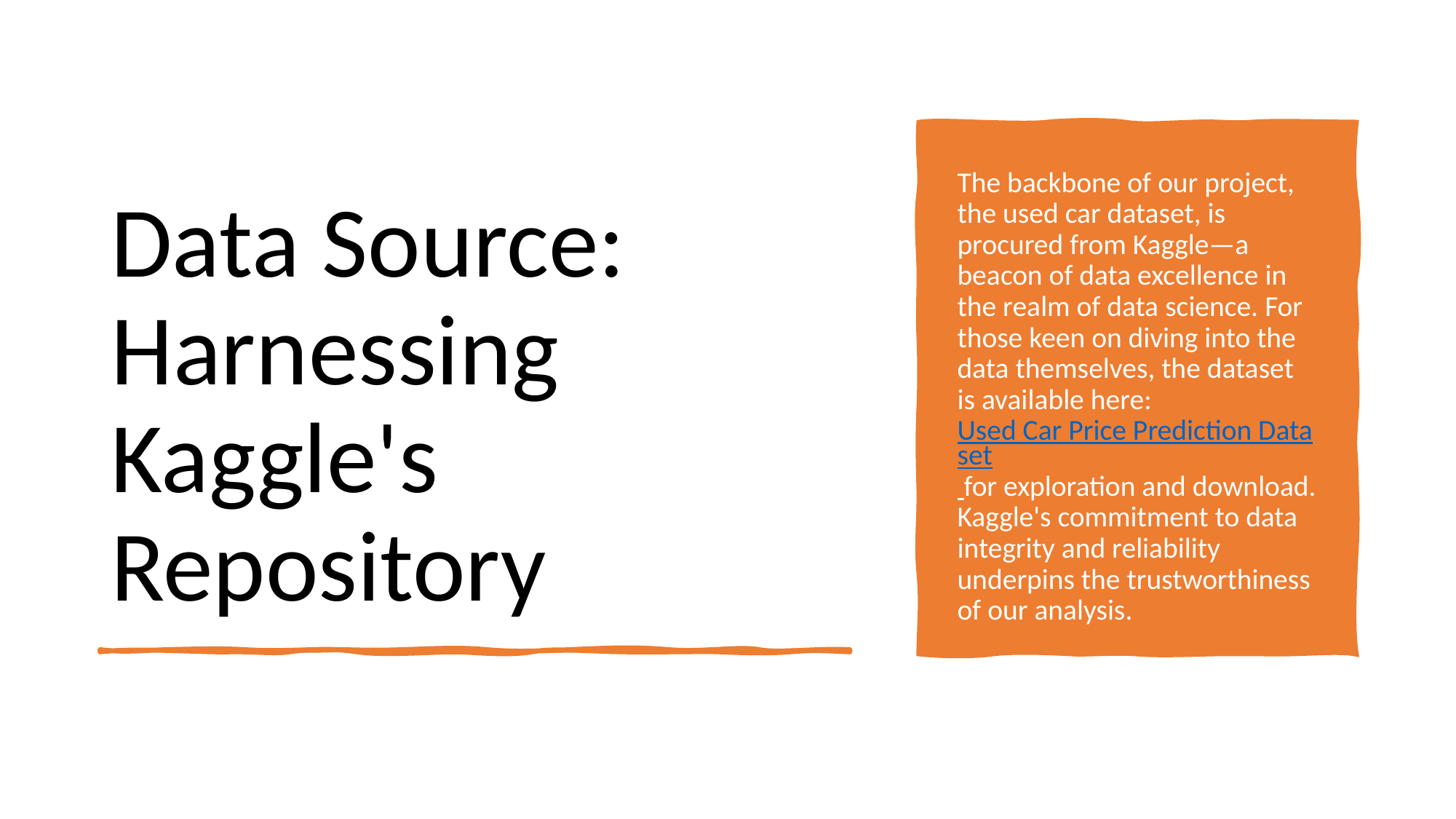

# Data Source: Harnessing Kaggle's Repository
The backbone of our project, the used car dataset, is procured from Kaggle—a beacon of data excellence in the realm of data science. For those keen on diving into the data themselves, the dataset is available here: Used Car Price Prediction Dataset for exploration and download. Kaggle's commitment to data integrity and reliability underpins the trustworthiness of our analysis.